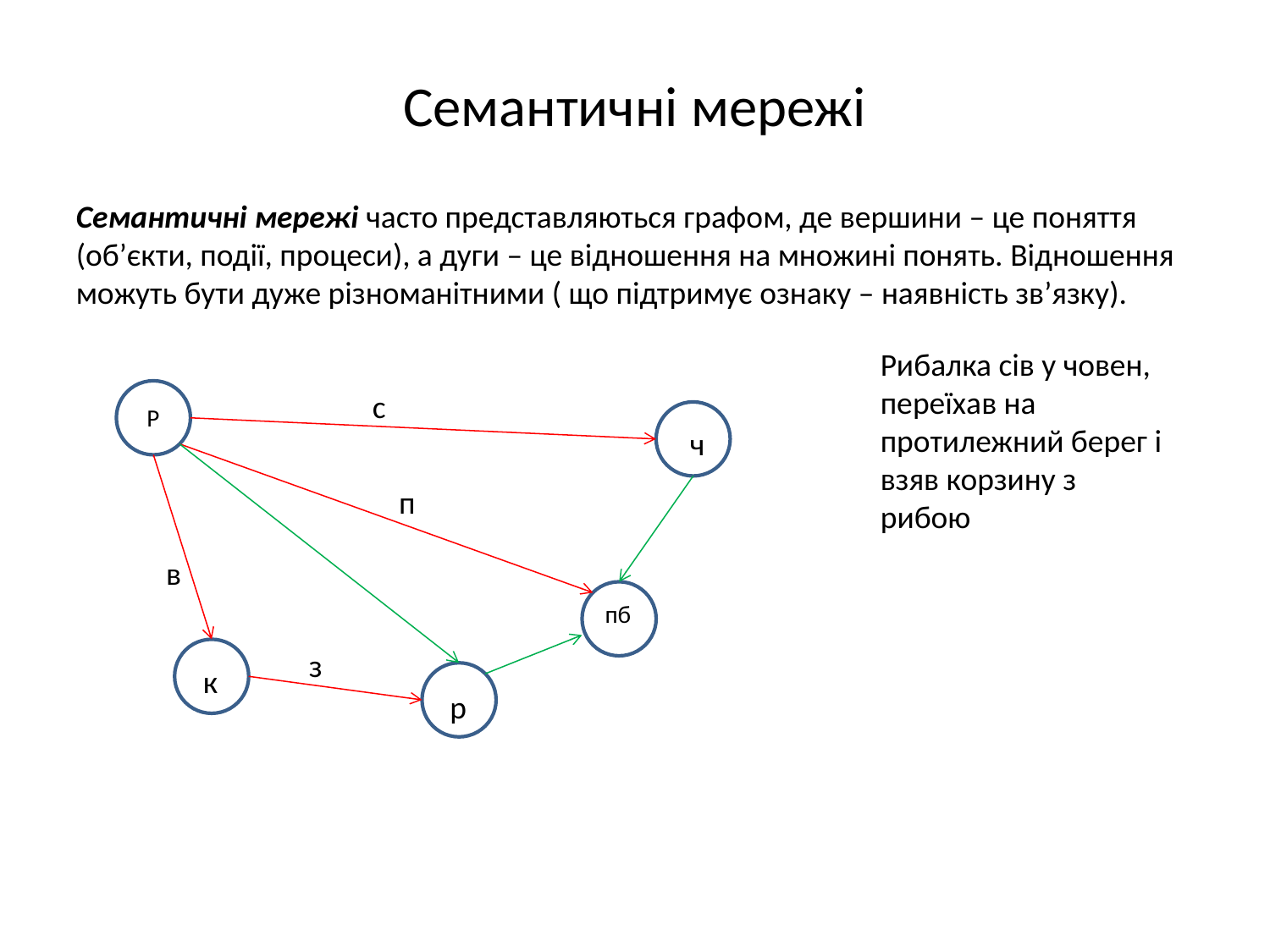

# Семантичні мережі
Семантичні мережі часто представляються графом, де вершини – це поняття (об’єкти, події, процеси), а дуги – це відношення на множині понять. Відношення можуть бути дуже різноманітними ( що підтримує ознаку – наявність зв’язку).

Рибалка сів у човен, переїхав на протилежний берег і взяв корзину з рибою

с
Р

ч
п
в

пб

з
к

р